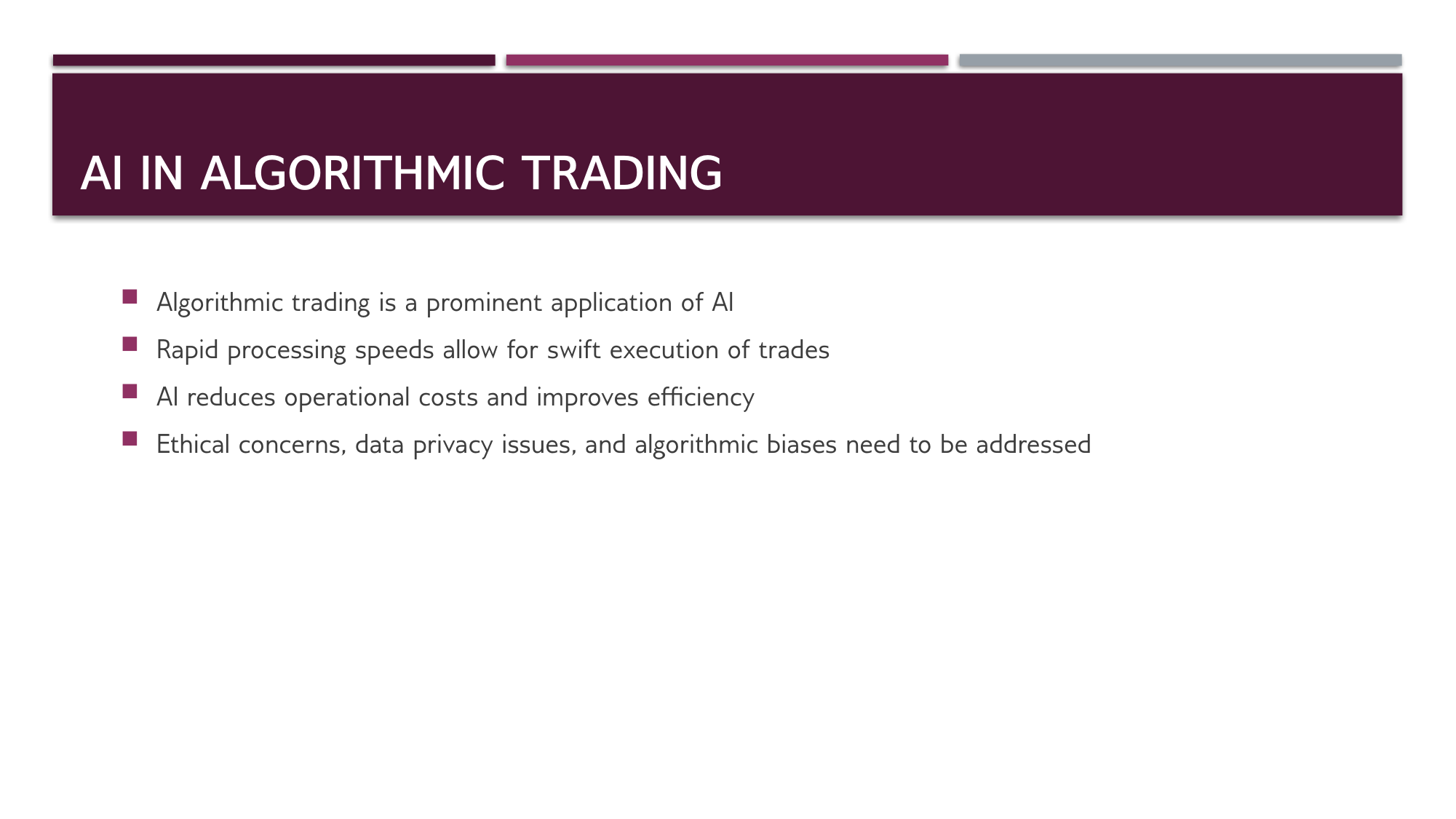

# AI in Algorithmic Trading
Algorithmic trading is a prominent application of AI
Rapid processing speeds allow for swift execution of trades
AI reduces operational costs and improves efficiency
Ethical concerns, data privacy issues, and algorithmic biases need to be addressed